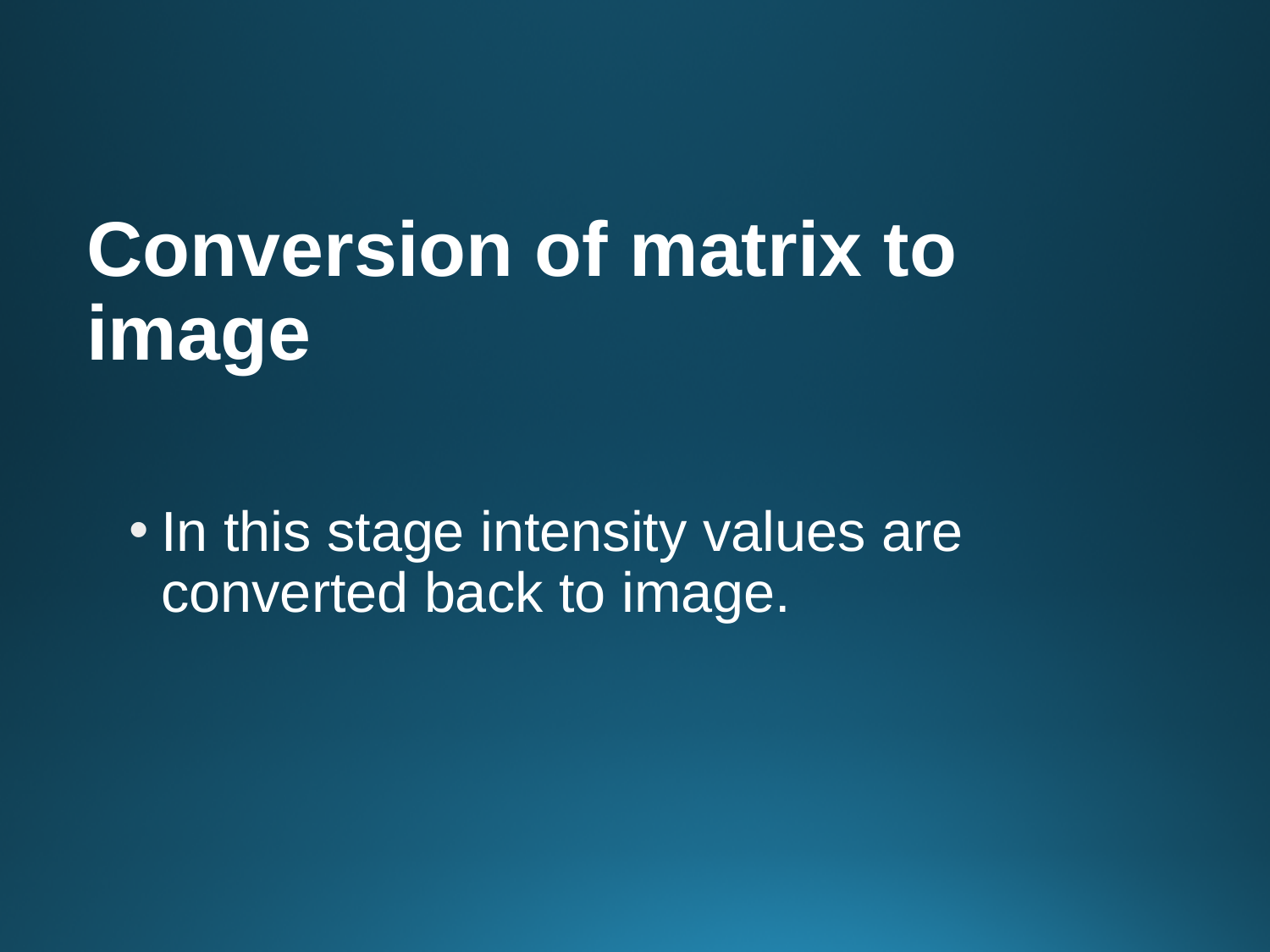

# Conversion of matrix to image

In this stage intensity values are converted back to image.